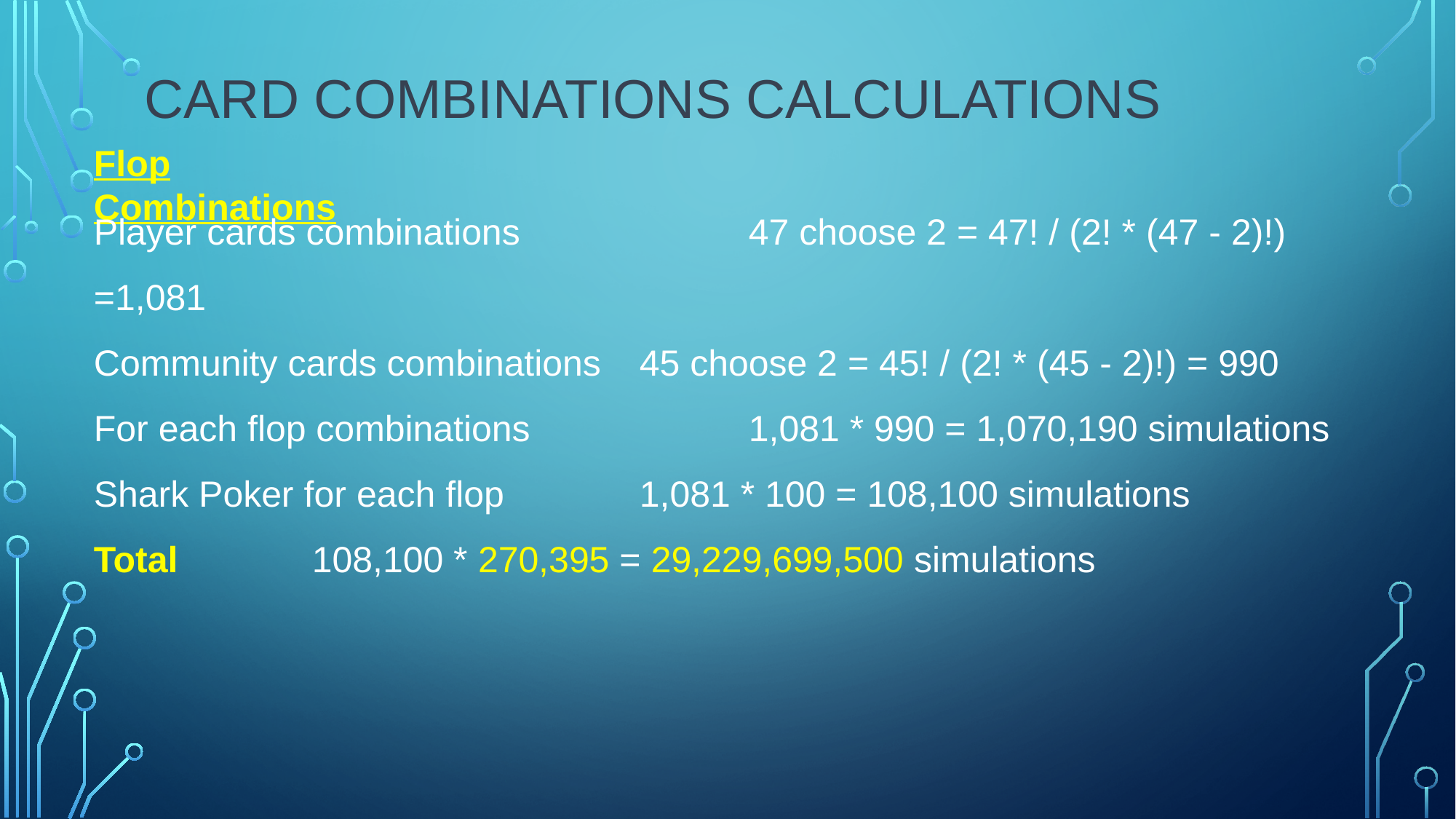

# Card Combinations Calculations
Flop Combinations
Player cards combinations			47 choose 2 = 47! / (2! * (47 - 2)!) =1,081
Community cards combinations  	45 choose 2 = 45! / (2! * (45 - 2)!) = 990
For each flop combinations		1,081 * 990 = 1,070,190 simulations
Shark Poker for each flop 		1,081 * 100 = 108,100 simulations
Total		108,100 * 270,395 = 29,229,699,500 simulations